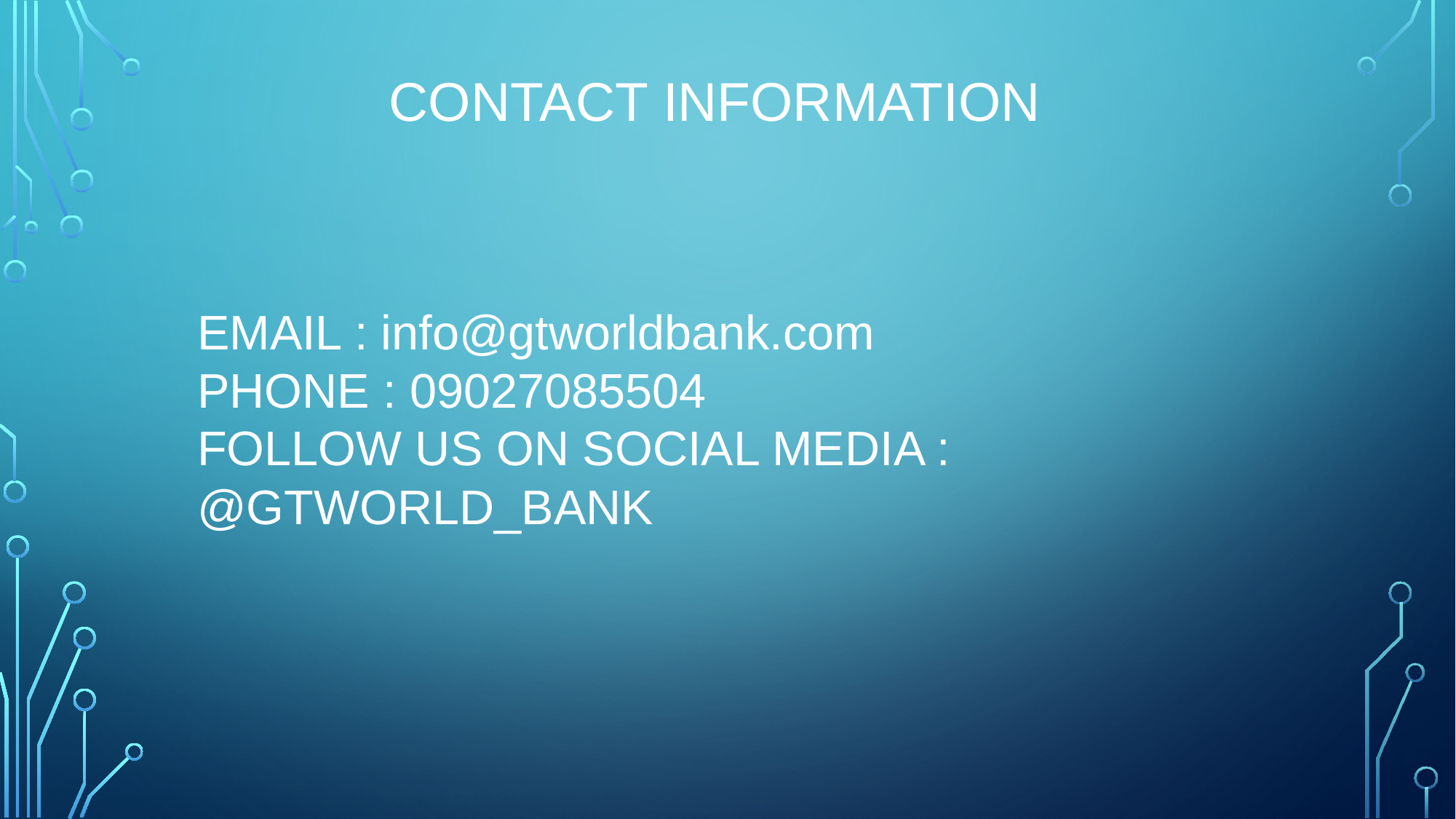

# Contact information
EMAIL : info@gtworldbank.com
PHONE : 09027085504
FOLLOW US ON SOCIAL MEDIA : @GTWORLD_BANK